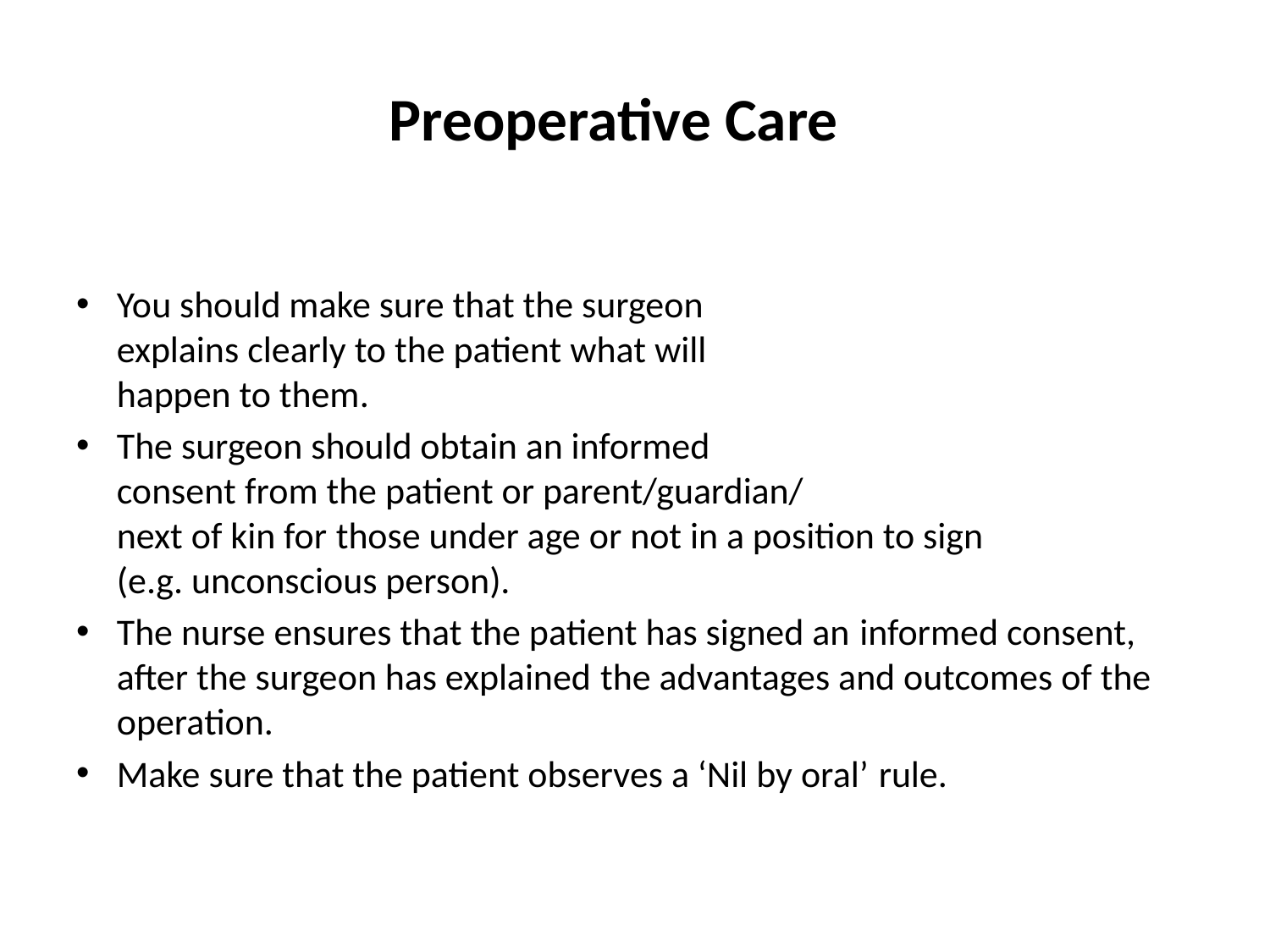

# Preoperative Care

You should make sure that the surgeon 
explains clearly to the patient what will
happen to them.
The surgeon should obtain an informed
consent from the patient or parent/guardian/
next of kin for those under age or not in a position to sign 
(e.g. unconscious person).
The nurse ensures that the patient has signed an informed consent, after the surgeon has explained the advantages and outcomes of the operation.
Make sure that the patient observes a ‘Nil by oral’ rule.